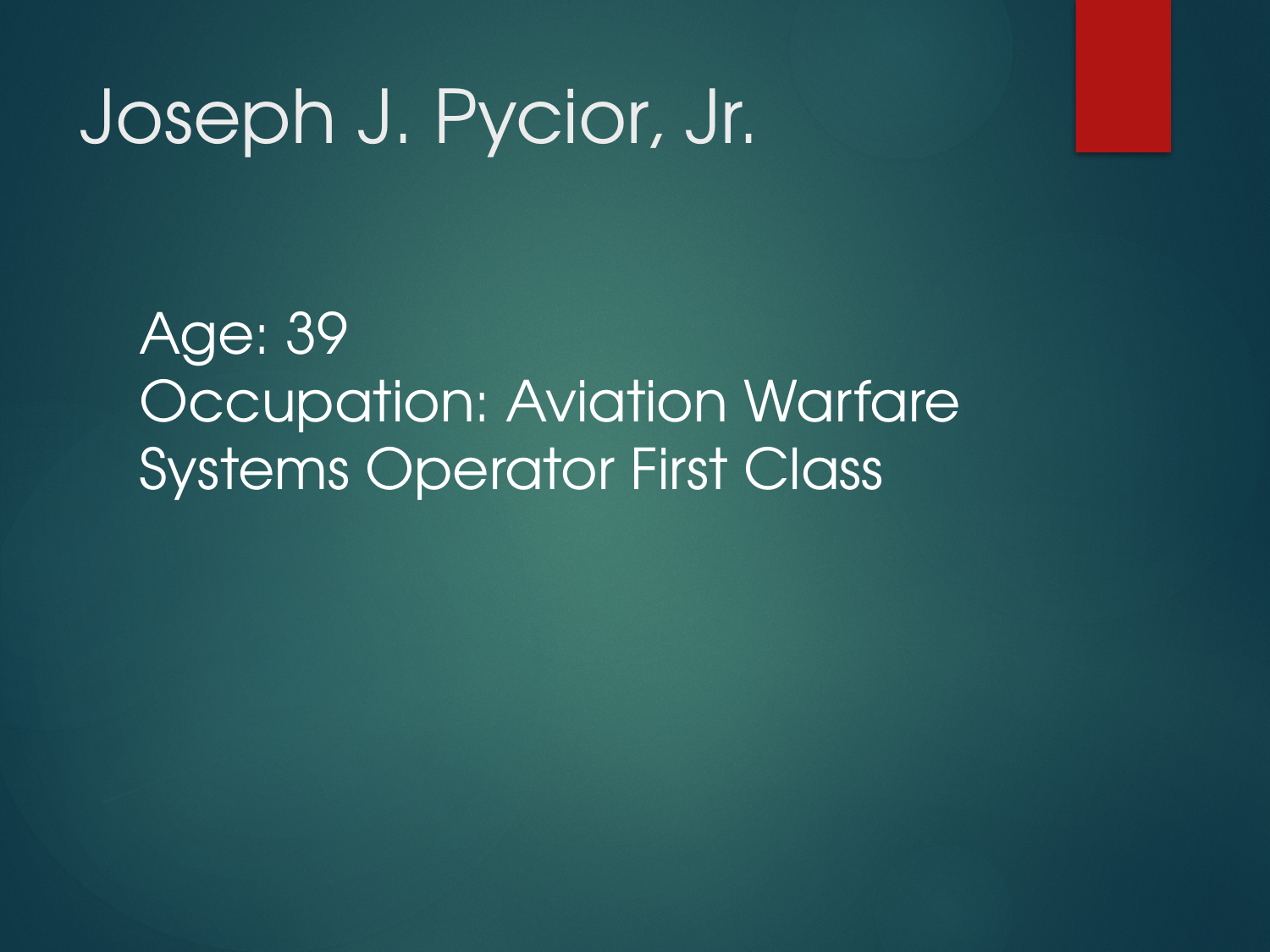

# Joseph J. Pycior, Jr.

Age: 39
Occupation: Aviation Warfare Systems Operator First Class